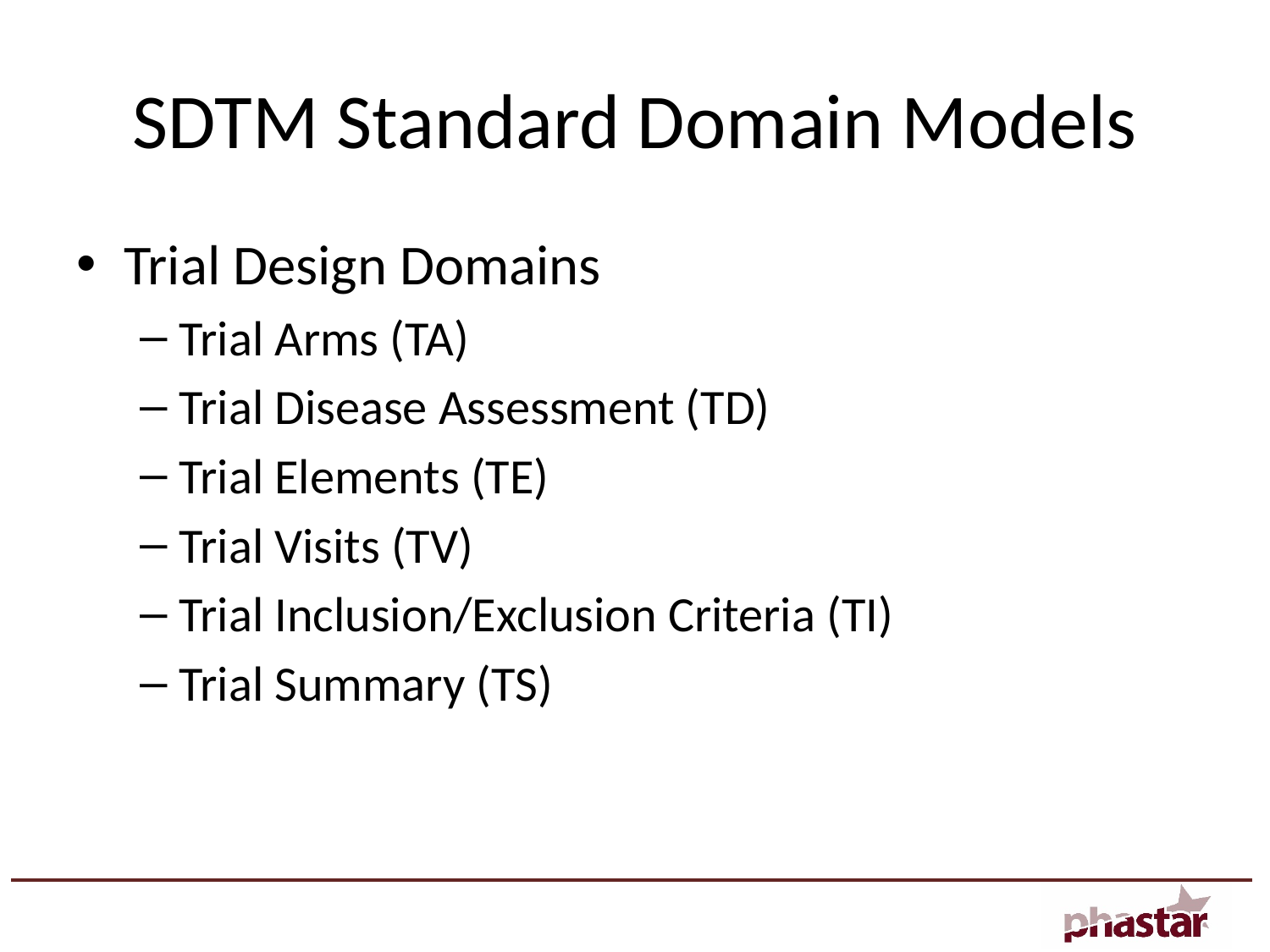

# SDTM Standard Domain Models
Trial Design Domains
Trial Arms (TA)
Trial Disease Assessment (TD)
Trial Elements (TE)
Trial Visits (TV)
Trial Inclusion/Exclusion Criteria (TI)
Trial Summary (TS)